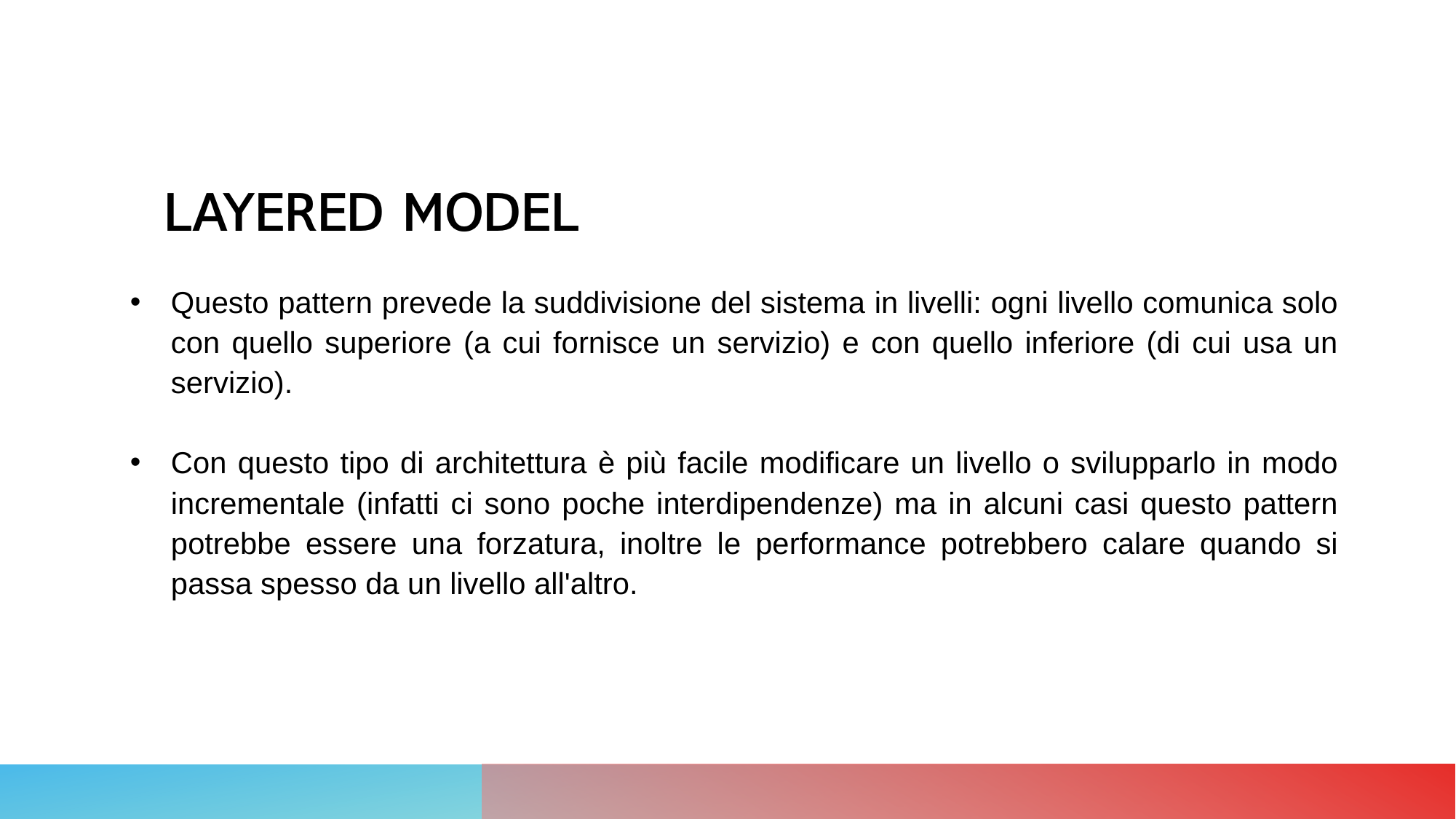

# LAYERED MODEL
Questo pattern prevede la suddivisione del sistema in livelli: ogni livello comunica solo con quello superiore (a cui fornisce un servizio) e con quello inferiore (di cui usa un servizio).

Con questo tipo di architettura è più facile modificare un livello o svilupparlo in modo incrementale (infatti ci sono poche interdipendenze) ma in alcuni casi questo pattern potrebbe essere una forzatura, inoltre le performance potrebbero calare quando si passa spesso da un livello all'altro.